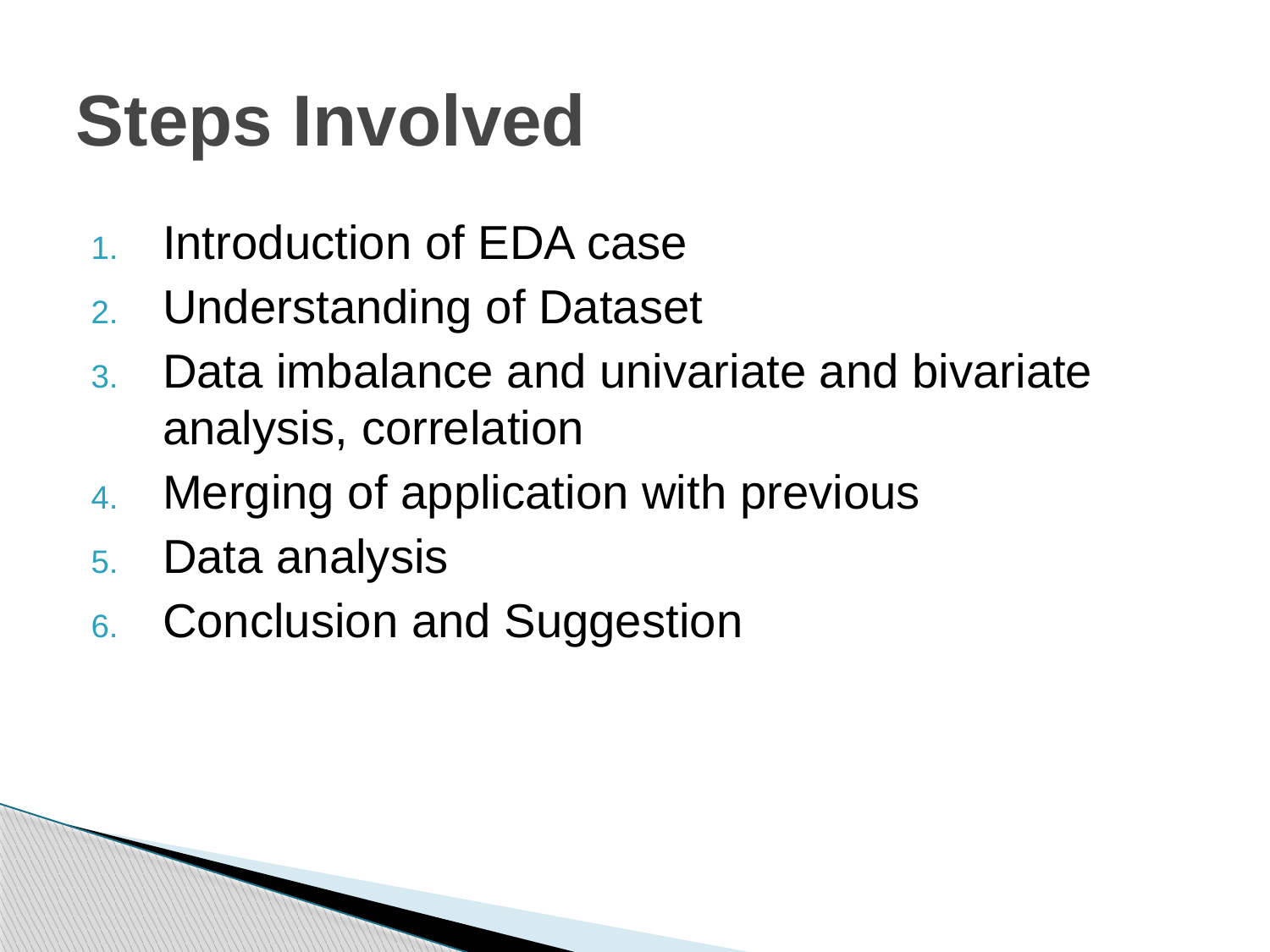

# Steps Involved
Introduction of EDA case
Understanding of Dataset
Data imbalance and univariate and bivariate analysis, correlation
Merging of application with previous
Data analysis
Conclusion and Suggestion